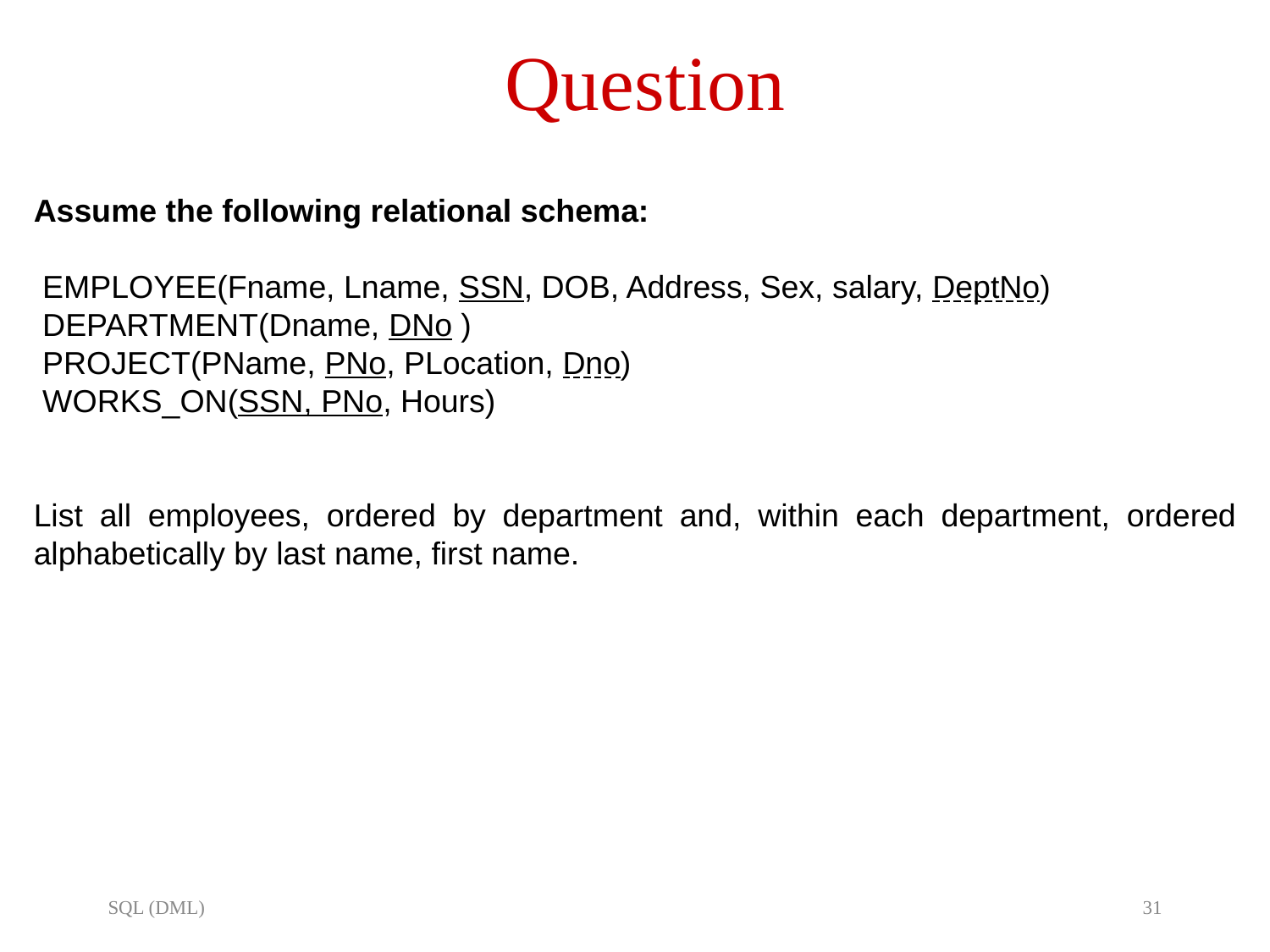

# Question

Assume the following relational schema:

 EMPLOYEE(Fname, Lname, SSN, DOB, Address, Sex, salary, DeptNo)
 DEPARTMENT(Dname, DNo )
 PROJECT(PName, PNo, PLocation, Dno)
 WORKS_ON(SSN, PNo, Hours)

List all employees, ordered by department and, within each department, ordered alphabetically by last name, first name.
SQL (DML)
31